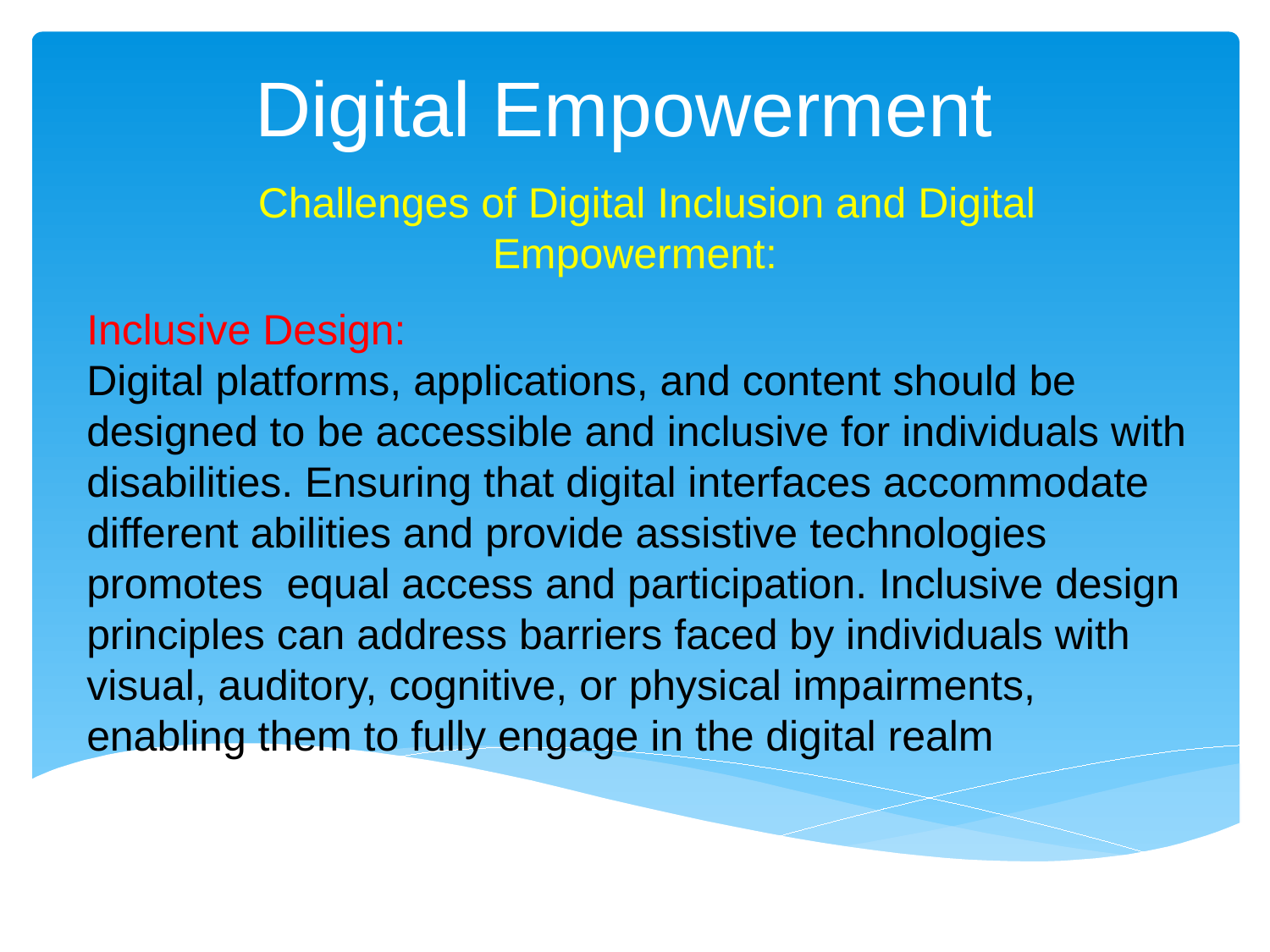

# Digital Empowerment
  Challenges of Digital Inclusion and Digital Empowerment:
Inclusive Design:
Digital platforms, applications, and content should be designed to be accessible and inclusive for individuals with disabilities. Ensuring that digital interfaces accommodate different abilities and provide assistive technologies promotes  equal access and participation. Inclusive design principles can address barriers faced by individuals with visual, auditory, cognitive, or physical impairments, enabling them to fully engage in the digital realm